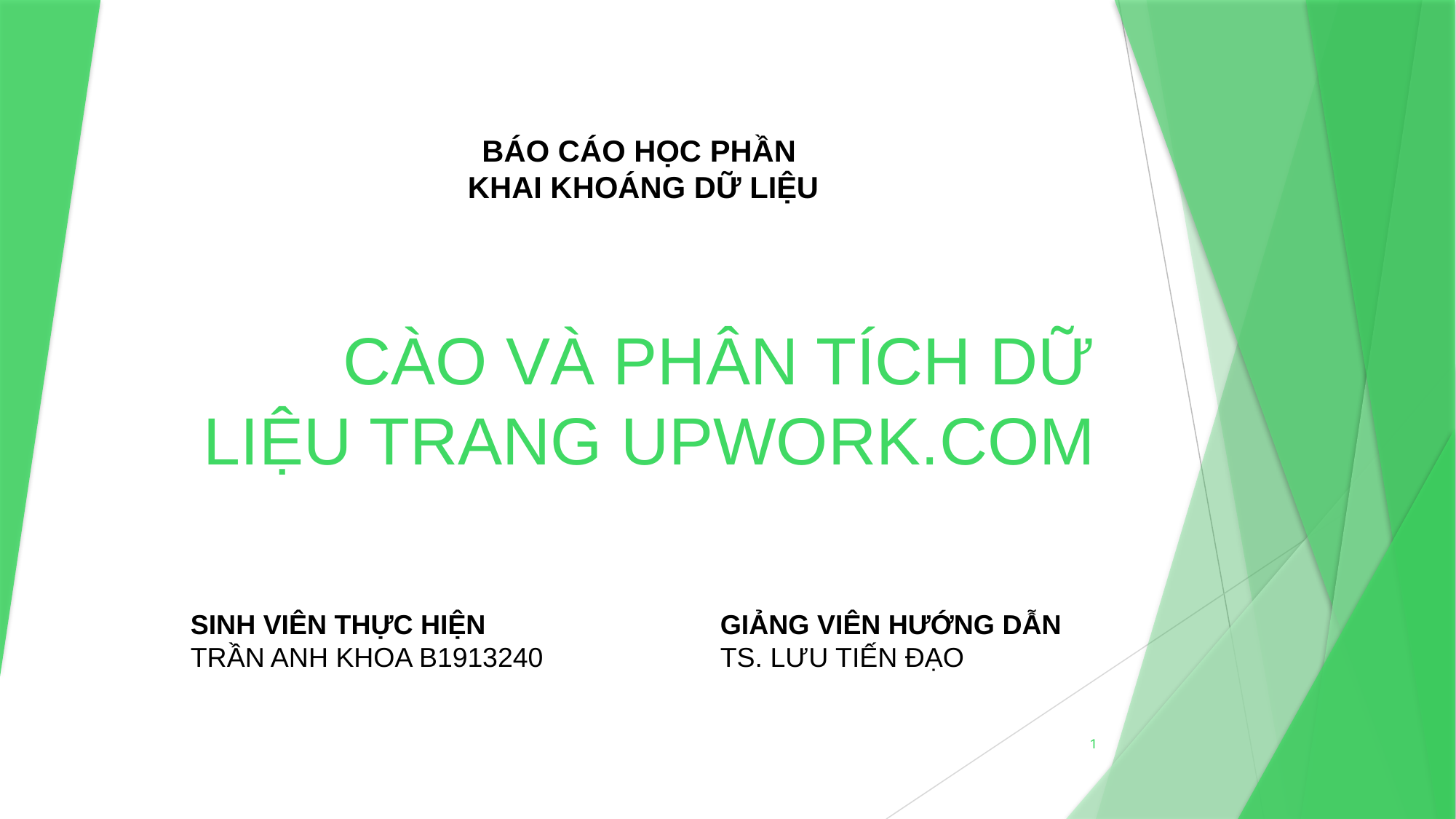

BÁO CÁO HỌC PHẦN
KHAI KHOÁNG DỮ LIỆU
# CÀO VÀ PHÂN TÍCH DỮ LIỆU TRANG UPWORK.COM
SINH VIÊN THỰC HIỆN
TRẦN ANH KHOA B1913240
GIẢNG VIÊN HƯỚNG DẪN
TS. LƯU TIẾN ĐẠO
1